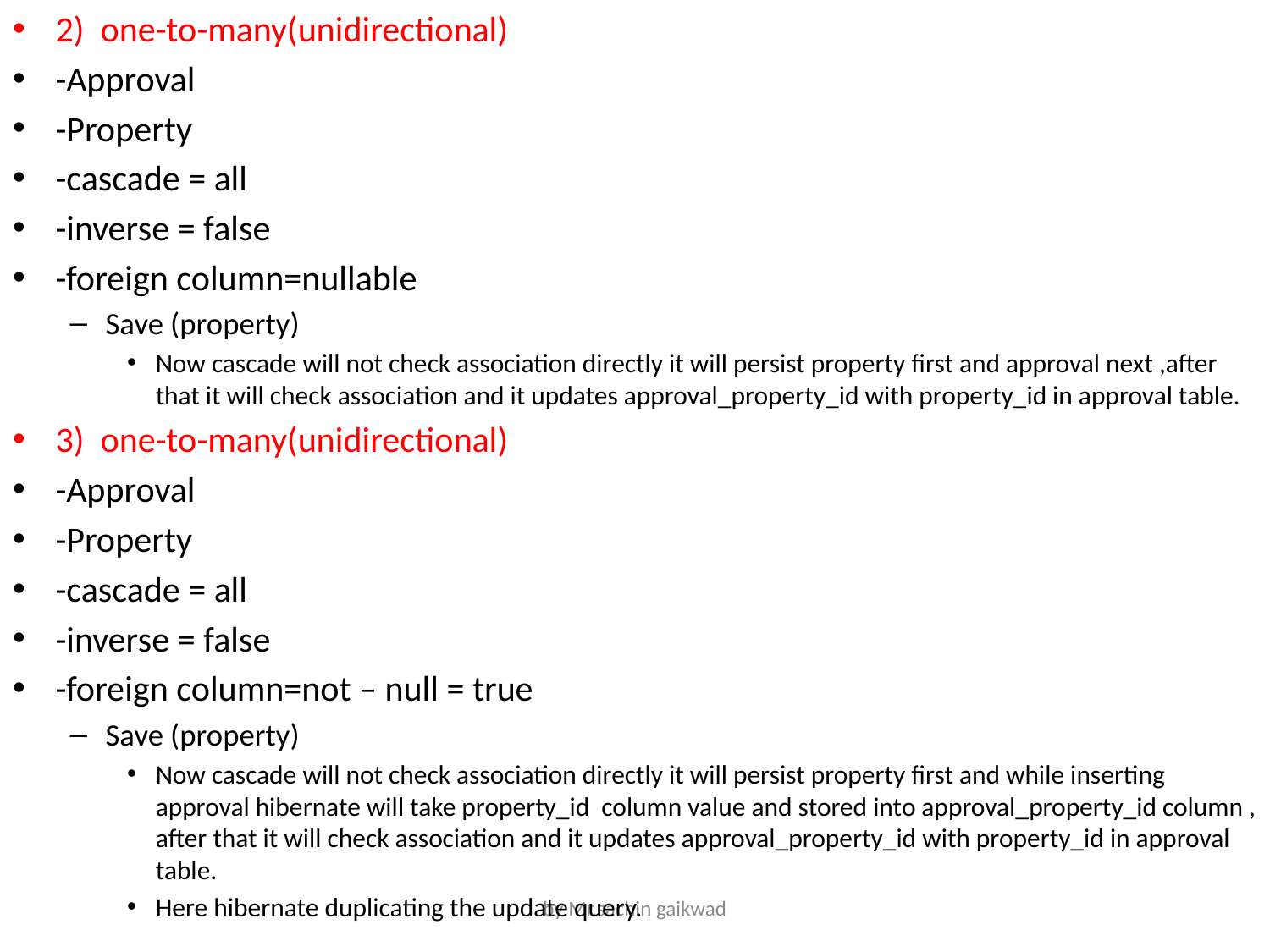

2)  one-to-many(unidirectional)
-Approval
-Property
-cascade = all
-inverse = false
-foreign column=nullable
Save (property)
Now cascade will not check association directly it will persist property first and approval next ,after that it will check association and it updates approval_property_id with property_id in approval table.
3)  one-to-many(unidirectional)
-Approval
-Property
-cascade = all
-inverse = false
-foreign column=not – null = true
Save (property)
Now cascade will not check association directly it will persist property first and while inserting approval hibernate will take property_id  column value and stored into approval_property_id column , after that it will check association and it updates approval_property_id with property_id in approval table.
Here hibernate duplicating the update query.

by Mr.sachin gaikwad